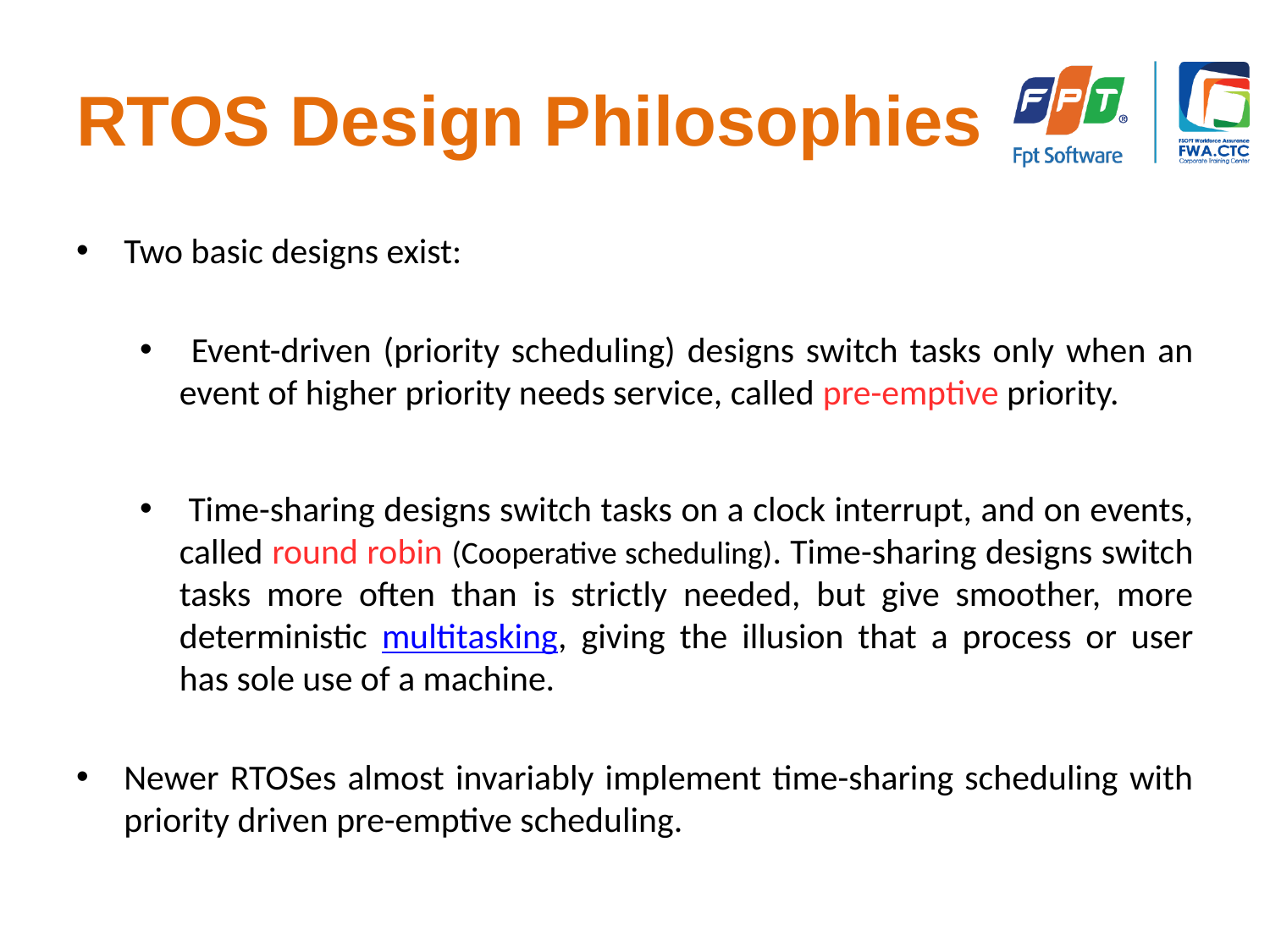

# RTOS Design Philosophies
Two basic designs exist:

 Event-driven (priority scheduling) designs switch tasks only when an event of higher priority needs service, called pre-emptive priority.

 Time-sharing designs switch tasks on a clock interrupt, and on events, called round robin (Cooperative scheduling). Time-sharing designs switch tasks more often than is strictly needed, but give smoother, more deterministic multitasking, giving the illusion that a process or user has sole use of a machine.

Newer RTOSes almost invariably implement time-sharing scheduling with priority driven pre-emptive scheduling.